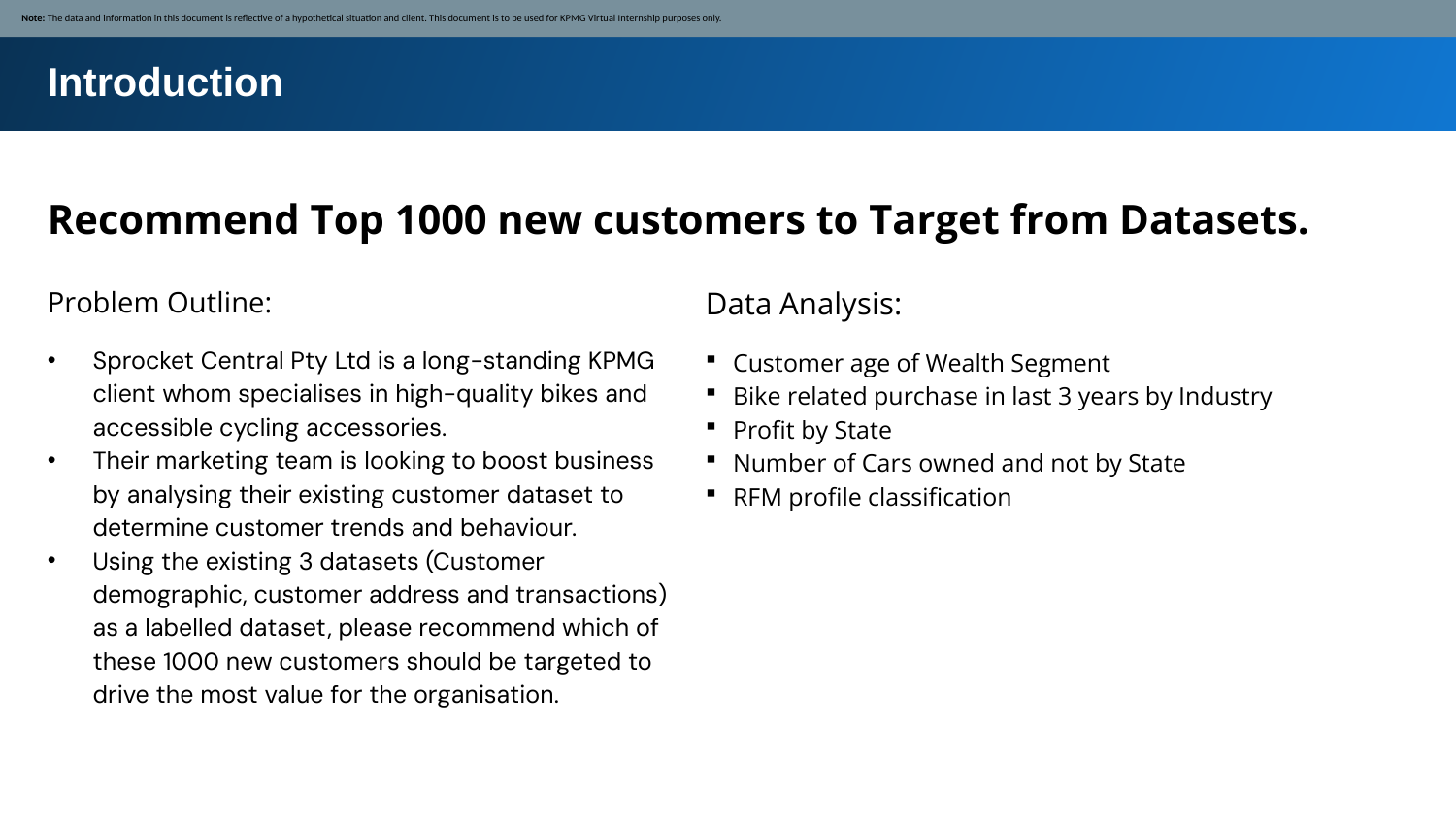

Note: The data and information in this document is reflective of a hypothetical situation and client. This document is to be used for KPMG Virtual Internship purposes only.
Introduction
Recommend Top 1000 new customers to Target from Datasets.
Problem Outline:

Sprocket Central Pty Ltd is a long-standing KPMG client whom specialises in high-quality bikes and accessible cycling accessories.
Their marketing team is looking to boost business by analysing their existing customer dataset to determine customer trends and behaviour.
Using the existing 3 datasets (Customer demographic, customer address and transactions) as a labelled dataset, please recommend which of these 1000 new customers should be targeted to drive the most value for the organisation.
Data Analysis:

Customer age of Wealth Segment
Bike related purchase in last 3 years by Industry
Profit by State
Number of Cars owned and not by State
RFM profile classification